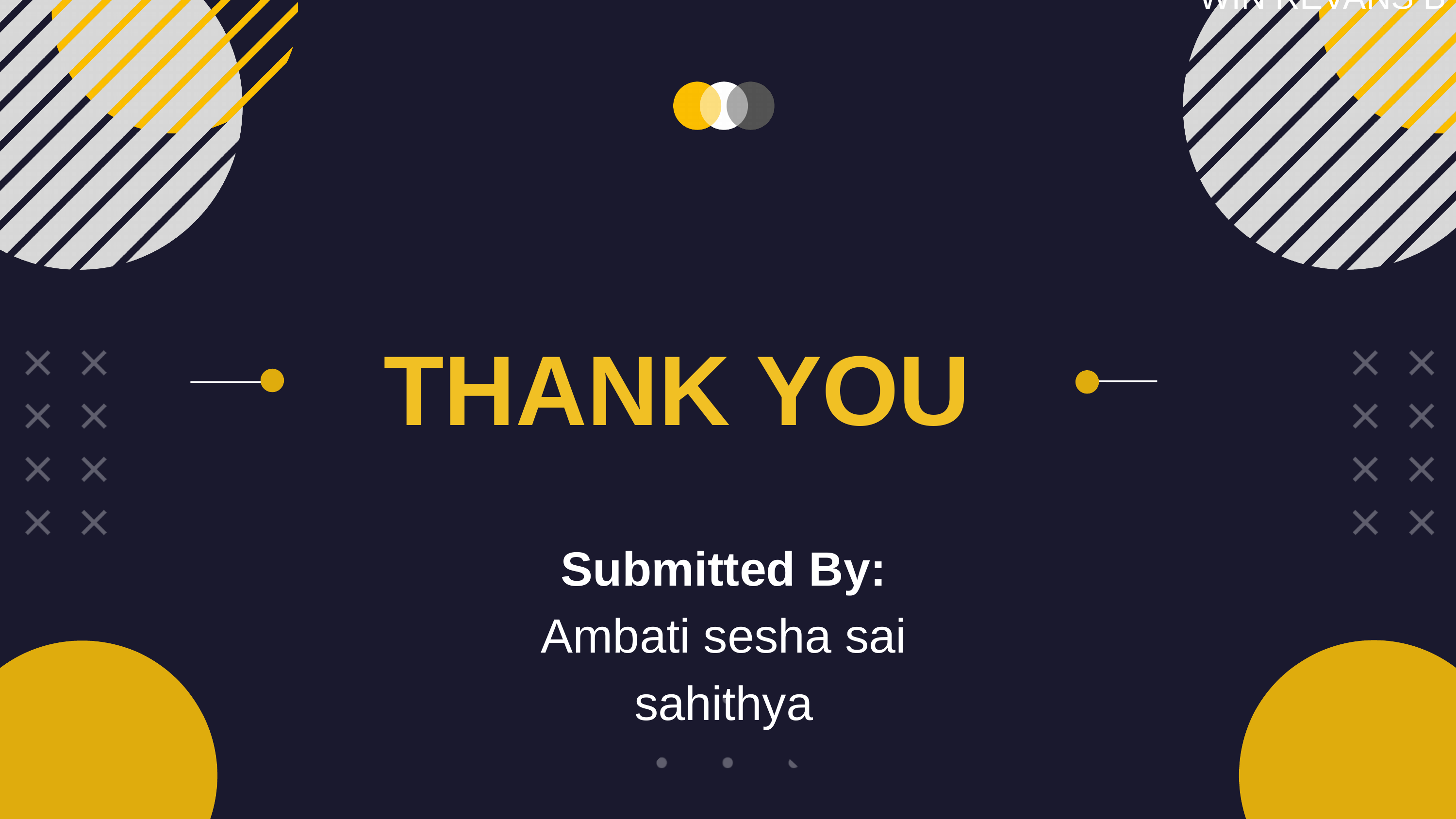

SANJAY K 20BCE0020
SANJIT NARAYANAN G 20BCE0052
WIN REVANS B 20BCE0971

THANK YOU

Submitted By:
Ambati sesha sai sahithya